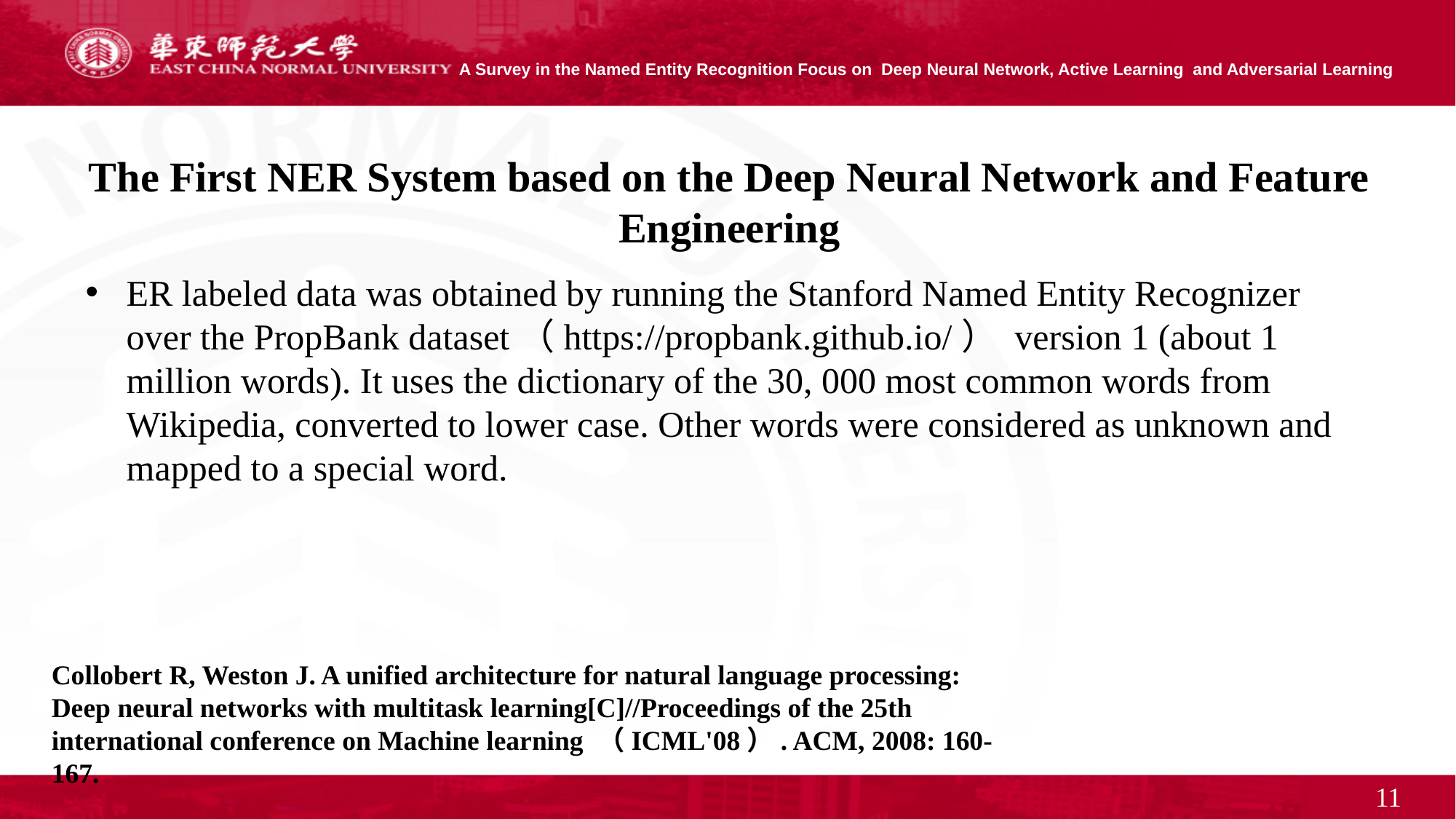

# The First NER System based on the Deep Neural Network and Feature Engineering
ER labeled data was obtained by running the Stanford Named Entity Recognizer over the PropBank dataset（https://propbank.github.io/） version 1 (about 1 million words). It uses the dictionary of the 30, 000 most common words from Wikipedia, converted to lower case. Other words were considered as unknown and mapped to a special word.
Collobert R, Weston J. A unified architecture for natural language processing: Deep neural networks with multitask learning[C]//Proceedings of the 25th international conference on Machine learning （ICML'08）. ACM, 2008: 160-167.
11